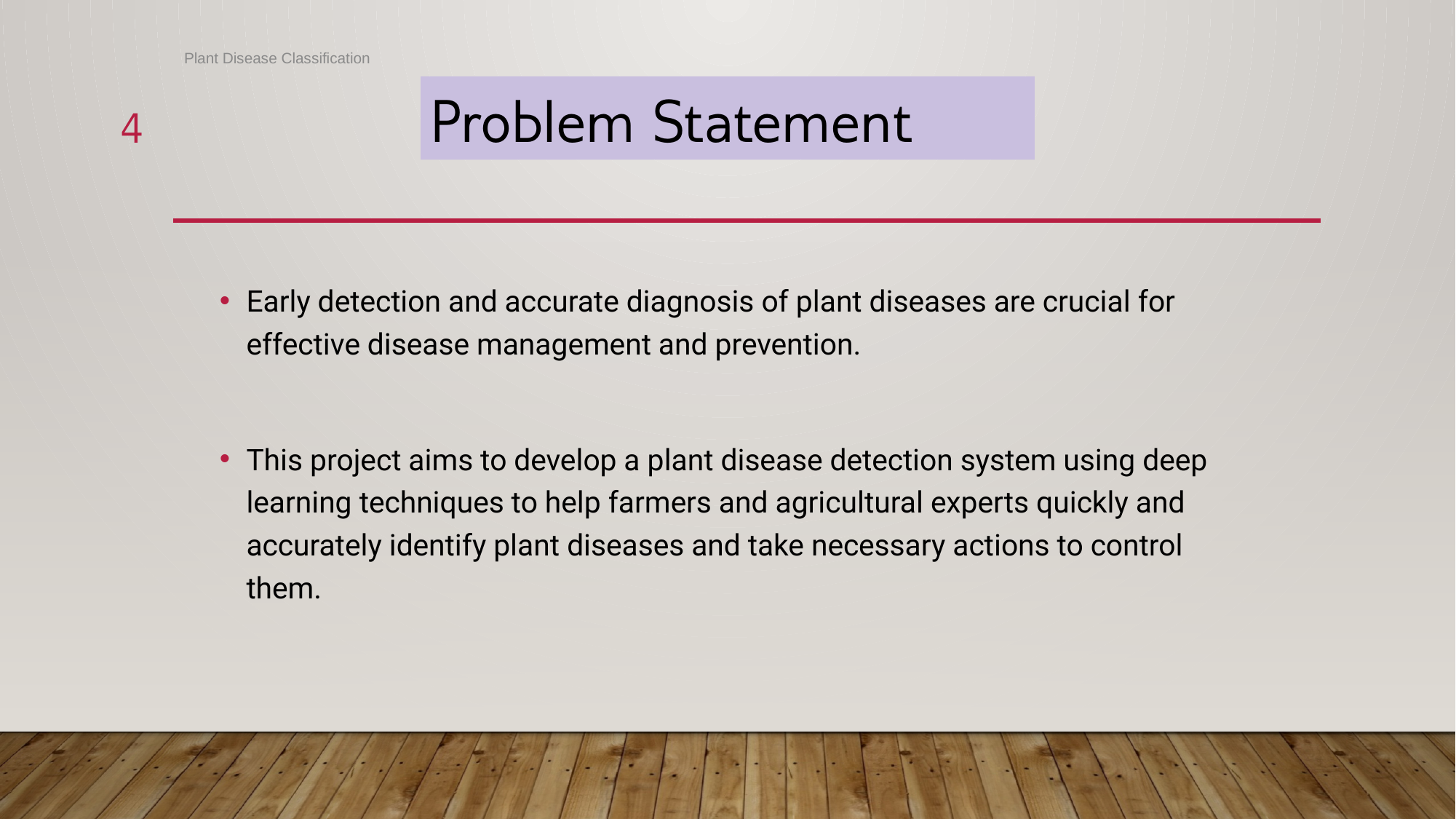

Plant Disease Classification
Problem Statement
4

Early detection and accurate diagnosis of plant diseases are crucial for effective disease management and prevention.

This project aims to develop a plant disease detection system using deep learning techniques to help farmers and agricultural experts quickly and accurately identify plant diseases and take necessary actions to control them.